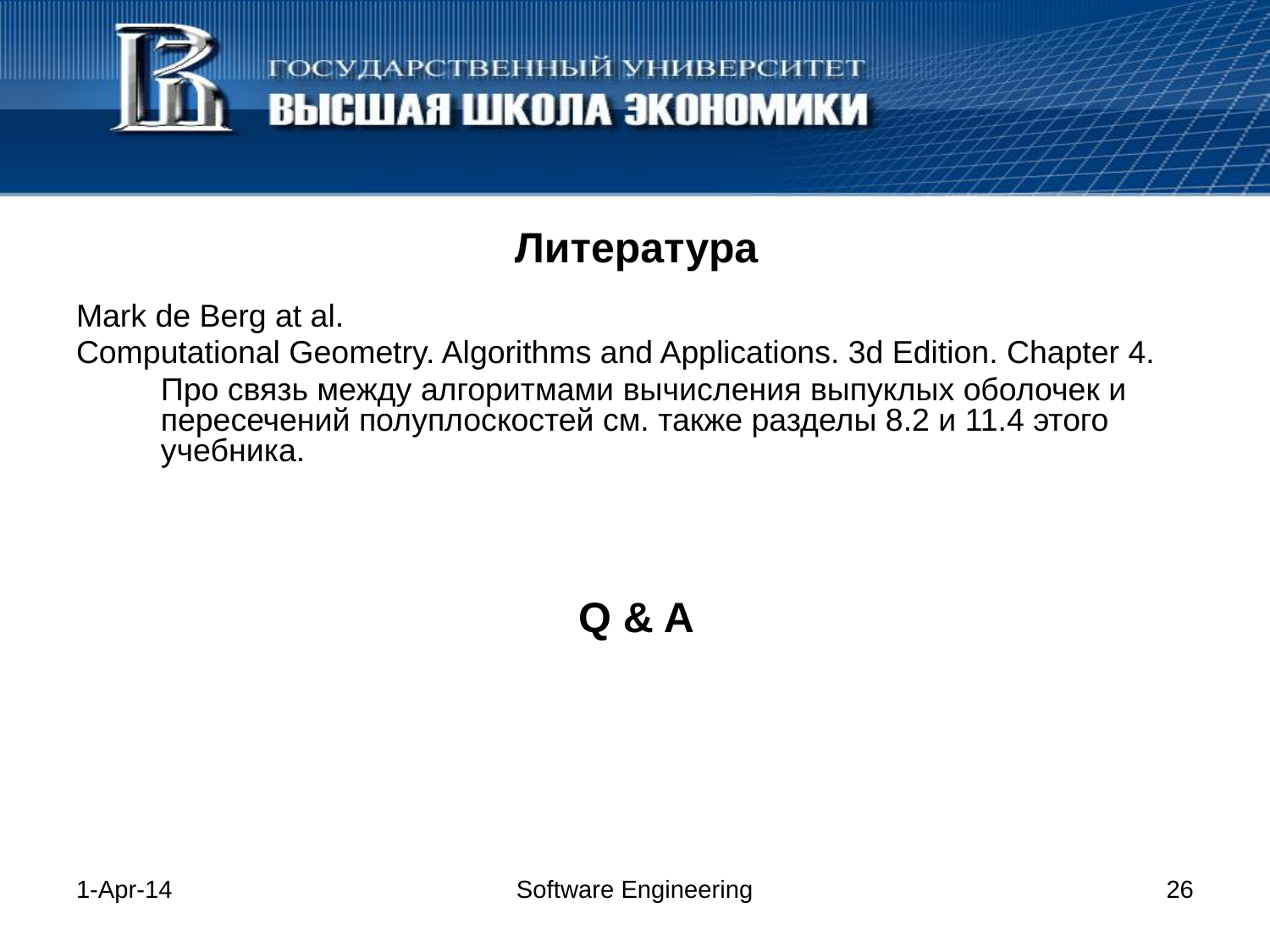

# Литература
Mark de Berg at al.
Computational Geometry. Algorithms and Applications. 3d Edition. Chapter 4.
	Про связь между алгоритмами вычисления выпуклых оболочек и пересечений полуплоскостей см. также разделы 8.2 и 11.4 этого учебника.
Q & A
1-Apr-14
Software Engineering
26